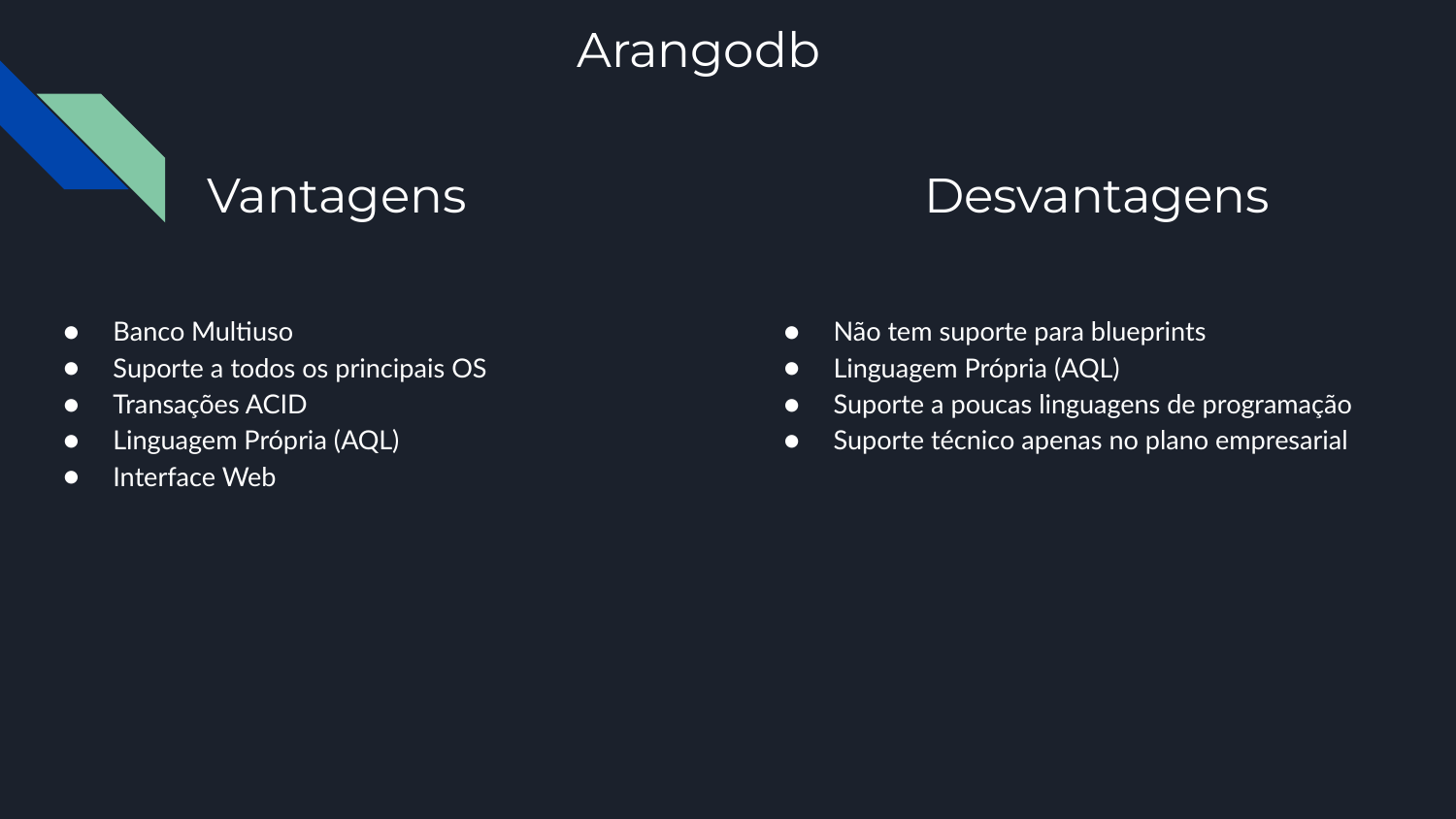

Arangodb

Vantagens
# Desvantagens
Banco Multiuso
Suporte a todos os principais OS
Transações ACID
Linguagem Própria (AQL)
Interface Web
Não tem suporte para blueprints
Linguagem Própria (AQL)
Suporte a poucas linguagens de programação
Suporte técnico apenas no plano empresarial